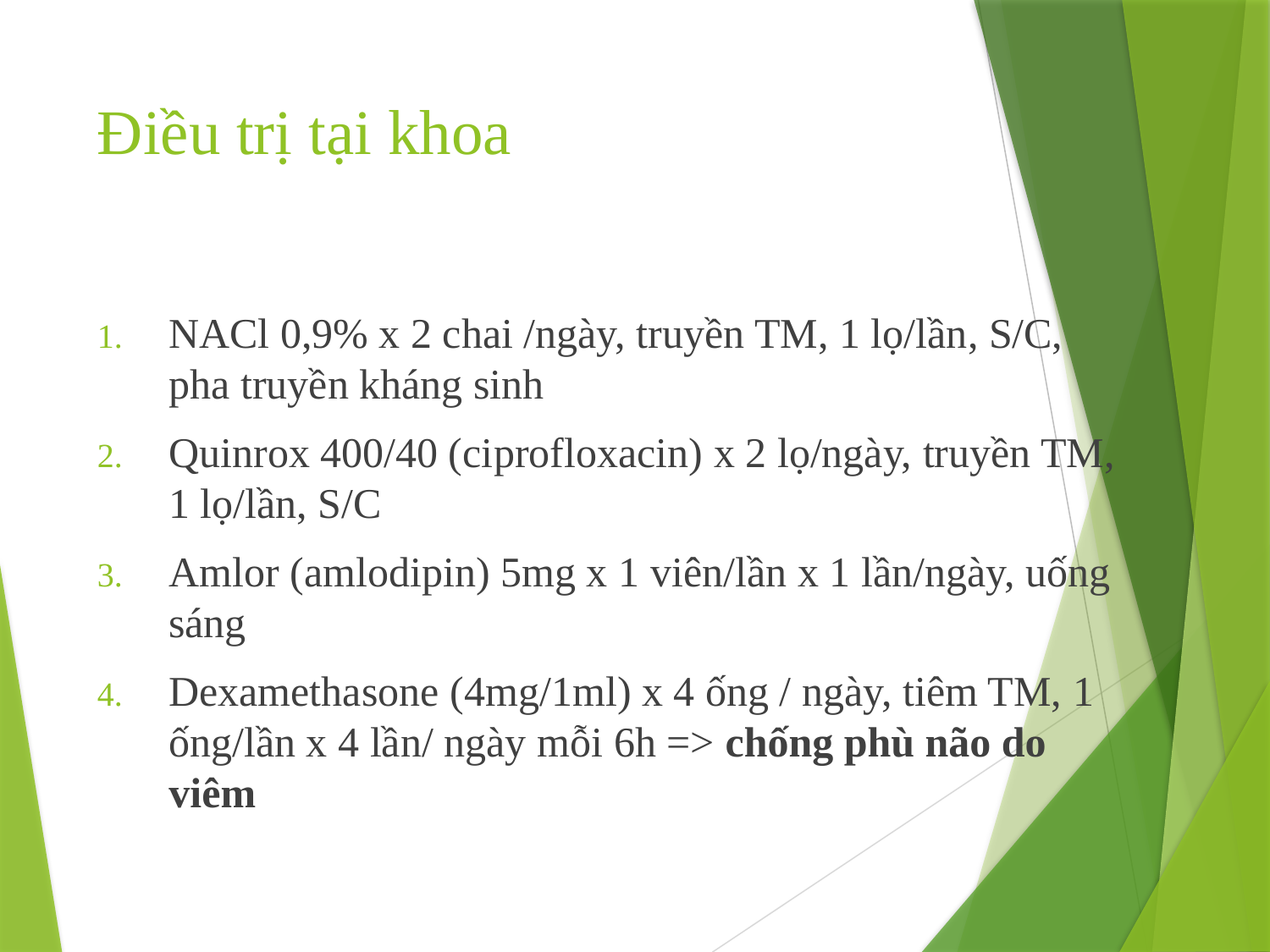

# Điều trị tại khoa
NACl 0,9% x 2 chai /ngày, truyền TM, 1 lọ/lần, S/C, pha truyền kháng sinh
Quinrox 400/40 (ciprofloxacin) x 2 lọ/ngày, truyền TM, 1 lọ/lần, S/C
Amlor (amlodipin) 5mg x 1 viên/lần x 1 lần/ngày, uống sáng
Dexamethasone (4mg/1ml) x 4 ống / ngày, tiêm TM, 1 ống/lần x 4 lần/ ngày mỗi 6h => chống phù não do viêm